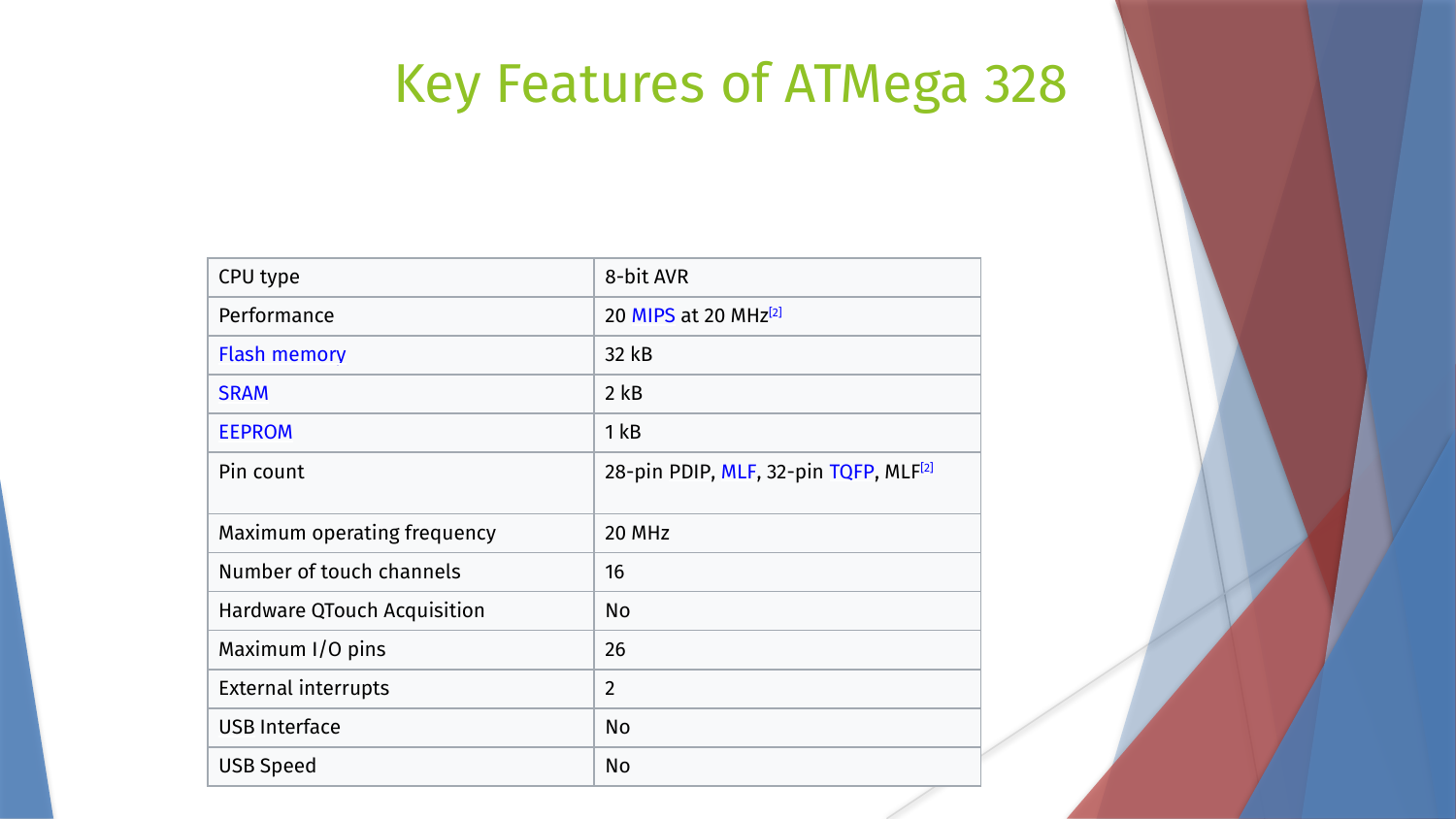

Key Features of ATMega 328
| CPU type | 8-bit AVR |
| --- | --- |
| Performance | 20 MIPS at 20 MHz[2] |
| Flash memory | 32 kB |
| SRAM | 2 kB |
| EEPROM | 1 kB |
| Pin count | 28-pin PDIP, MLF, 32-pin TQFP, MLF[2] |
| Maximum operating frequency | 20 MHz |
| Number of touch channels | 16 |
| Hardware QTouch Acquisition | No |
| Maximum I/O pins | 26 |
| External interrupts | 2 |
| USB Interface | No |
| USB Speed | No |